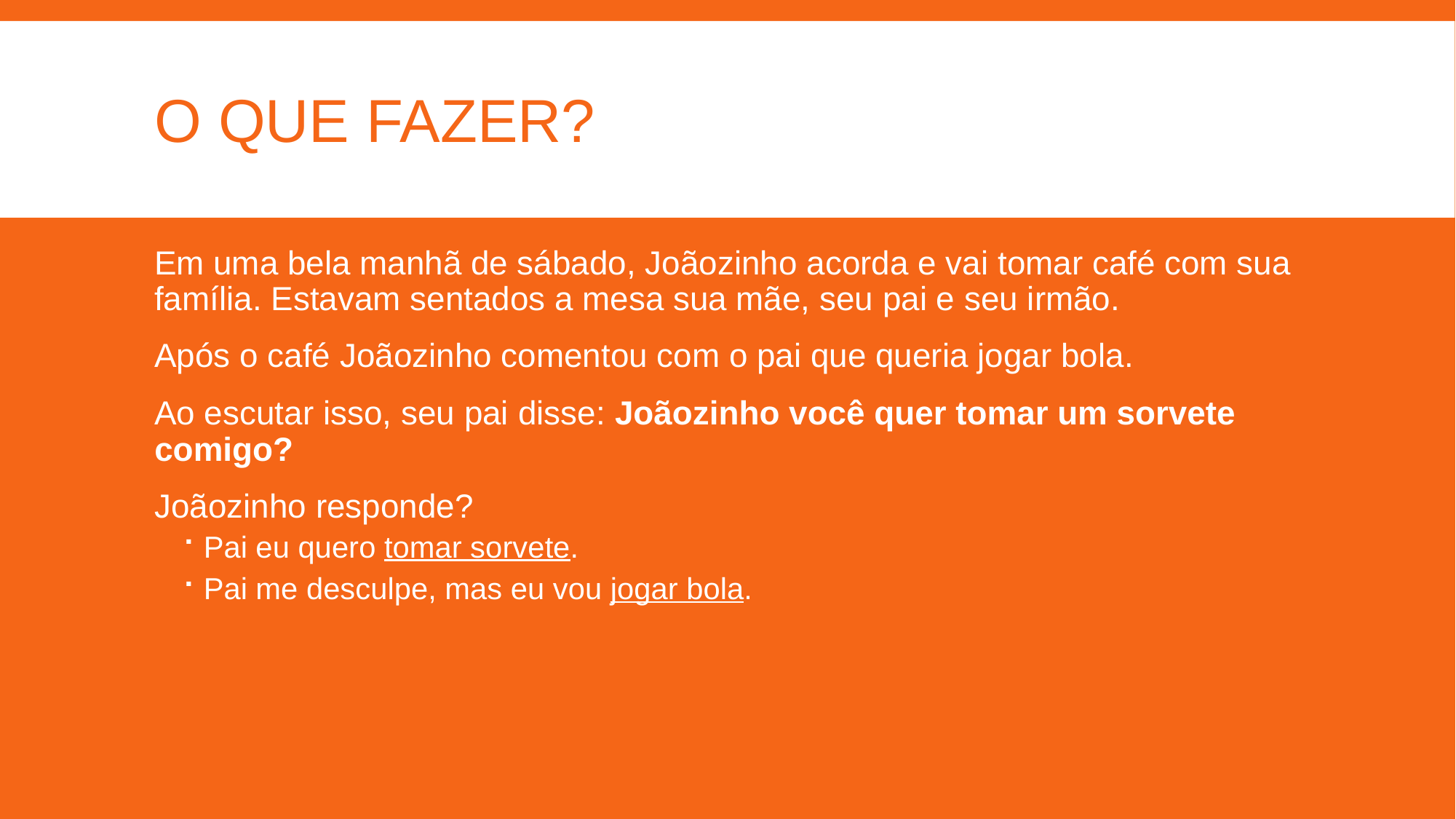

# O que fazer?
Em uma bela manhã de sábado, Joãozinho acorda e vai tomar café com sua família. Estavam sentados a mesa sua mãe, seu pai e seu irmão.
Após o café Joãozinho comentou com o pai que queria jogar bola.
Ao escutar isso, seu pai disse: Joãozinho você quer tomar um sorvete comigo?
Joãozinho responde?
Pai eu quero tomar sorvete.
Pai me desculpe, mas eu vou jogar bola.